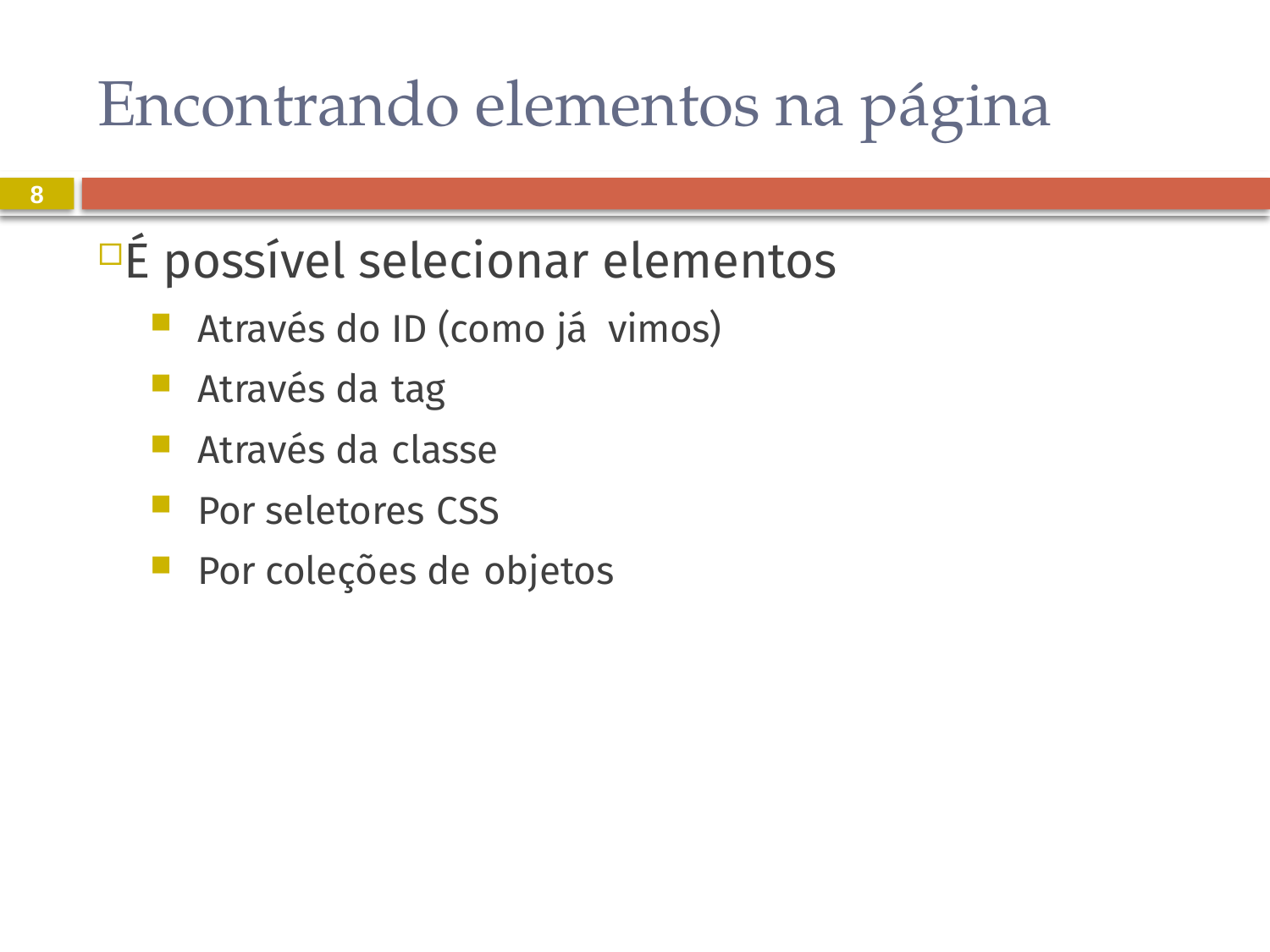

# Encontrando elementos na página
8
É possível selecionar elementos
Através do ID (como já  vimos)
Através da tag
Através da classe
Por seletores CSS
Por coleções de objetos